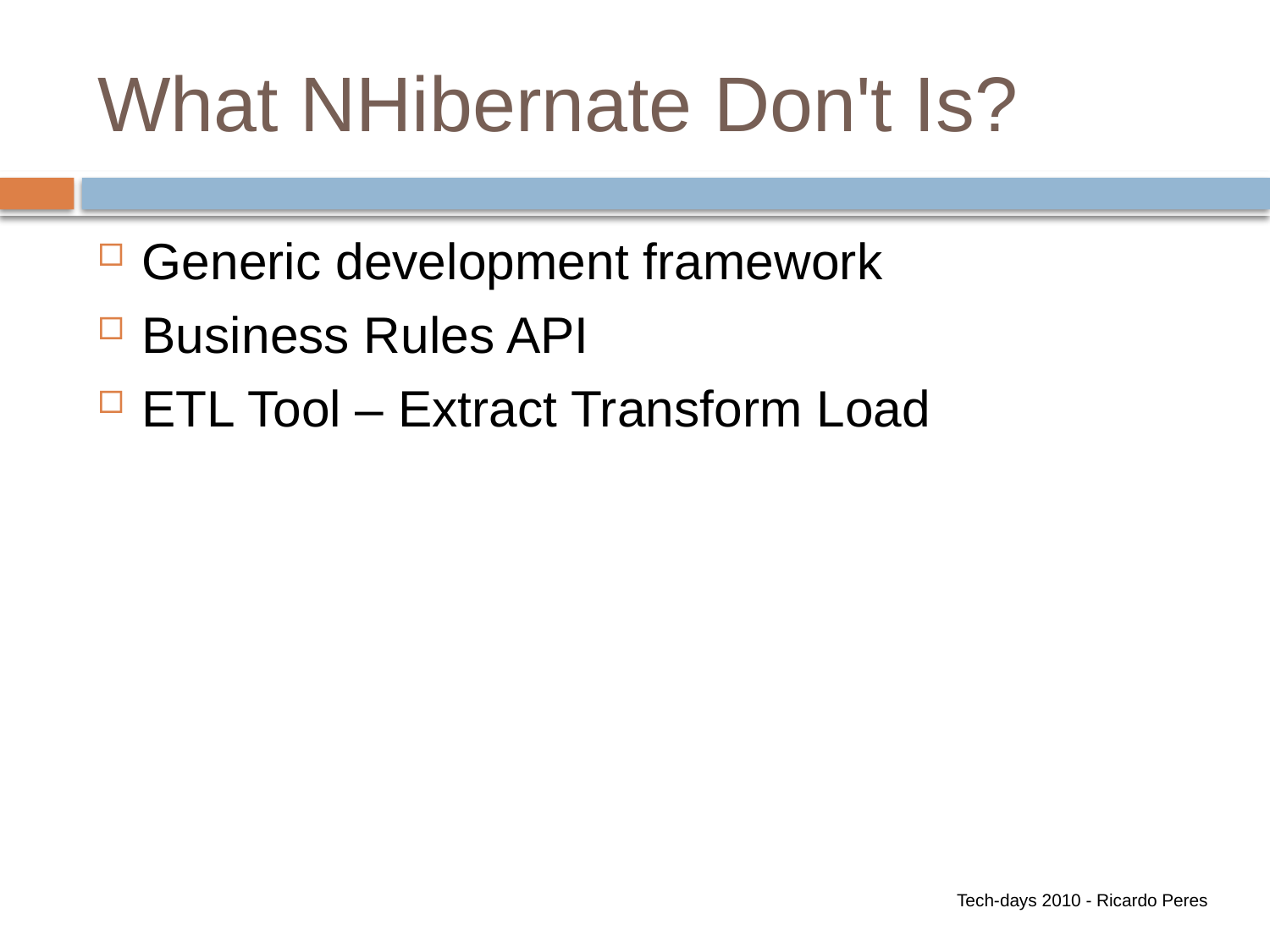

# What NHibernate Don't Is?
Generic development framework
Business Rules API
ETL Tool – Extract Transform Load

Tech-days 2010 - Ricardo Peres